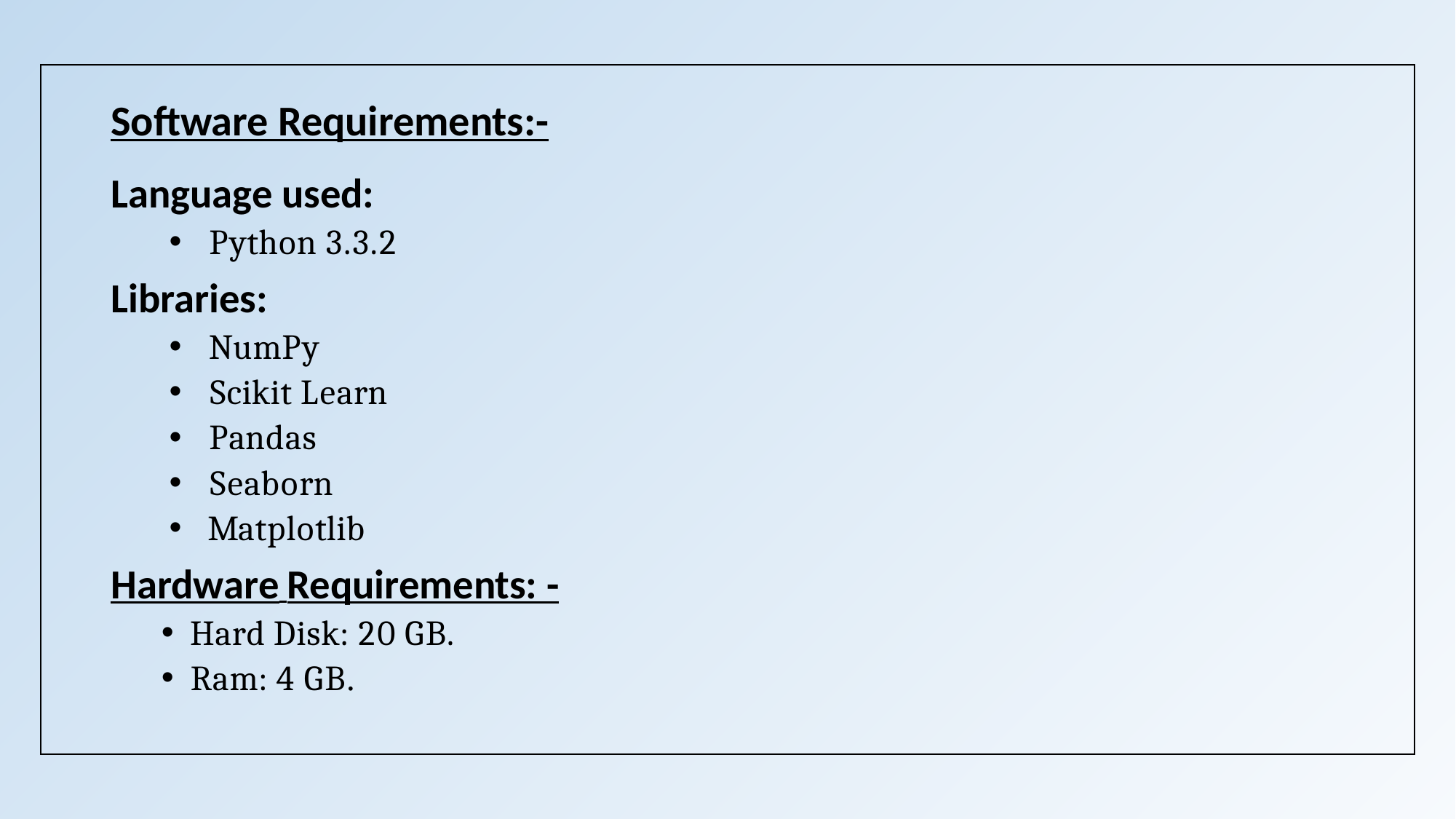

# Software Requirements:-
Language used:
Python 3.3.2
Libraries:
	NumPy
	Scikit Learn
	Pandas
	Seaborn
	Matplotlib
Hardware Requirements: -
Hard Disk: 20 GB.
Ram: 4 GB.